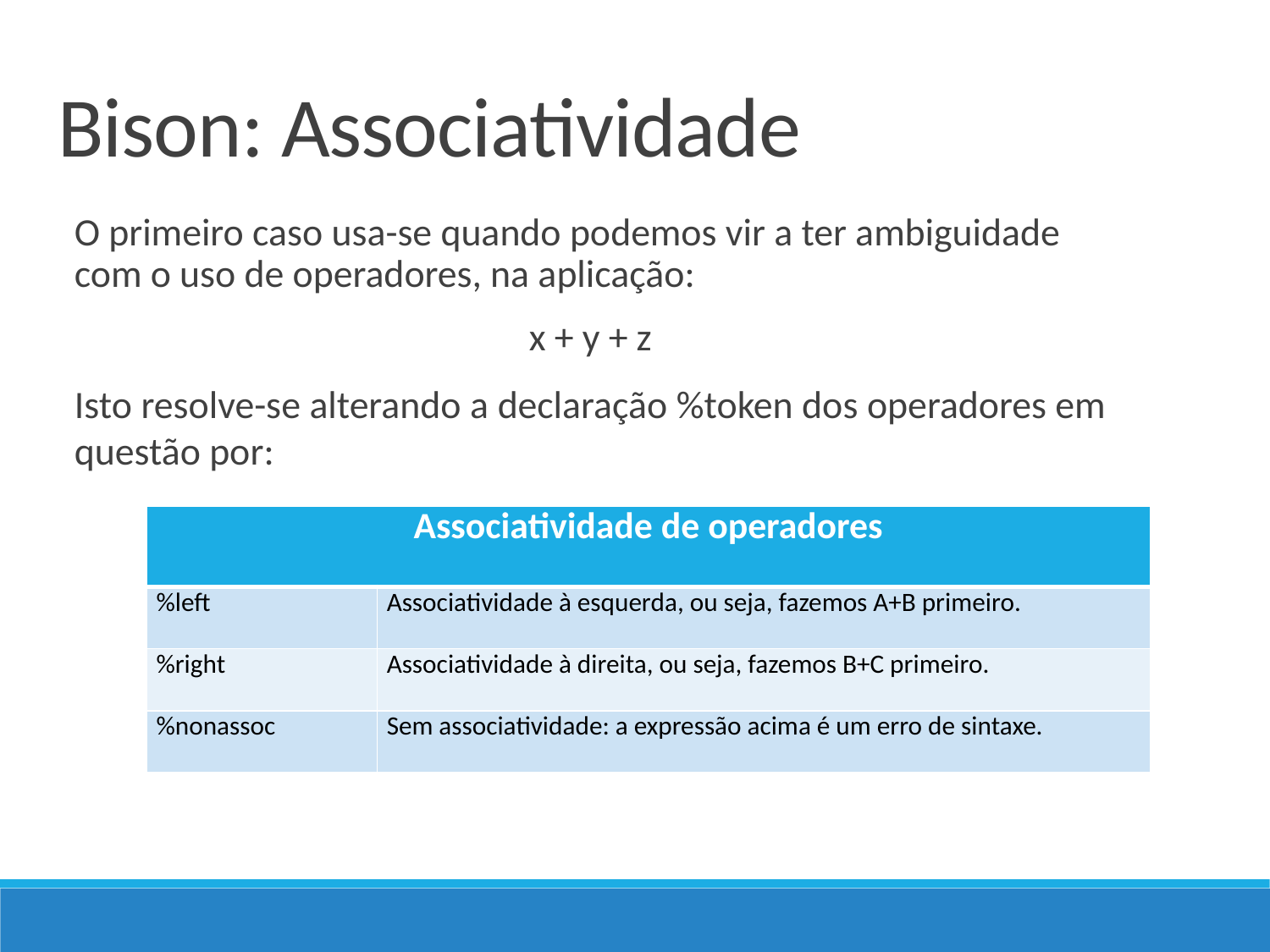

Bison: Associatividade
O primeiro caso usa-se quando podemos vir a ter ambiguidade com o uso de operadores, na aplicação:
x + y + z
Isto resolve-se alterando a declaração %token dos operadores em questão por:

| Associatividade de operadores |  |
| --- | --- |
| %left | Associatividade à esquerda, ou seja, fazemos A+B primeiro. |
| %right | Associatividade à direita, ou seja, fazemos B+C primeiro. |
| %nonassoc | Sem associatividade: a expressão acima é um erro de sintaxe. |